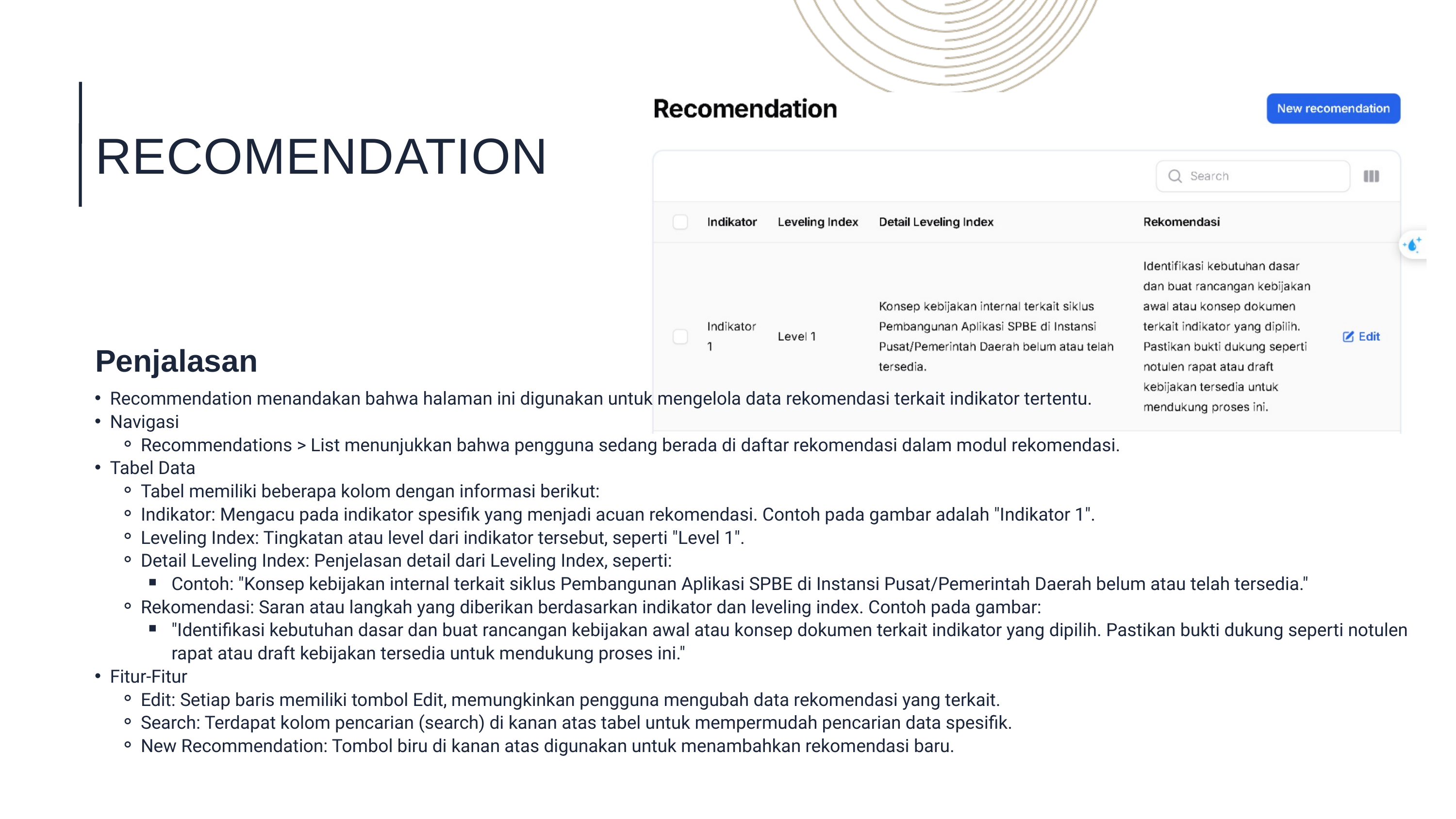

RECOMENDATION

Penjalasan
Recommendation menandakan bahwa halaman ini digunakan untuk mengelola data rekomendasi terkait indikator tertentu.
Navigasi
Recommendations > List menunjukkan bahwa pengguna sedang berada di daftar rekomendasi dalam modul rekomendasi.
Tabel Data
Tabel memiliki beberapa kolom dengan informasi berikut:
Indikator: Mengacu pada indikator spesifik yang menjadi acuan rekomendasi. Contoh pada gambar adalah "Indikator 1".
Leveling Index: Tingkatan atau level dari indikator tersebut, seperti "Level 1".
Detail Leveling Index: Penjelasan detail dari Leveling Index, seperti:
Contoh: "Konsep kebijakan internal terkait siklus Pembangunan Aplikasi SPBE di Instansi Pusat/Pemerintah Daerah belum atau telah tersedia."
Rekomendasi: Saran atau langkah yang diberikan berdasarkan indikator dan leveling index. Contoh pada gambar:
"Identifikasi kebutuhan dasar dan buat rancangan kebijakan awal atau konsep dokumen terkait indikator yang dipilih. Pastikan bukti dukung seperti notulen rapat atau draft kebijakan tersedia untuk mendukung proses ini."
Fitur-Fitur
Edit: Setiap baris memiliki tombol Edit, memungkinkan pengguna mengubah data rekomendasi yang terkait.
Search: Terdapat kolom pencarian (search) di kanan atas tabel untuk mempermudah pencarian data spesifik.
New Recommendation: Tombol biru di kanan atas digunakan untuk menambahkan rekomendasi baru.